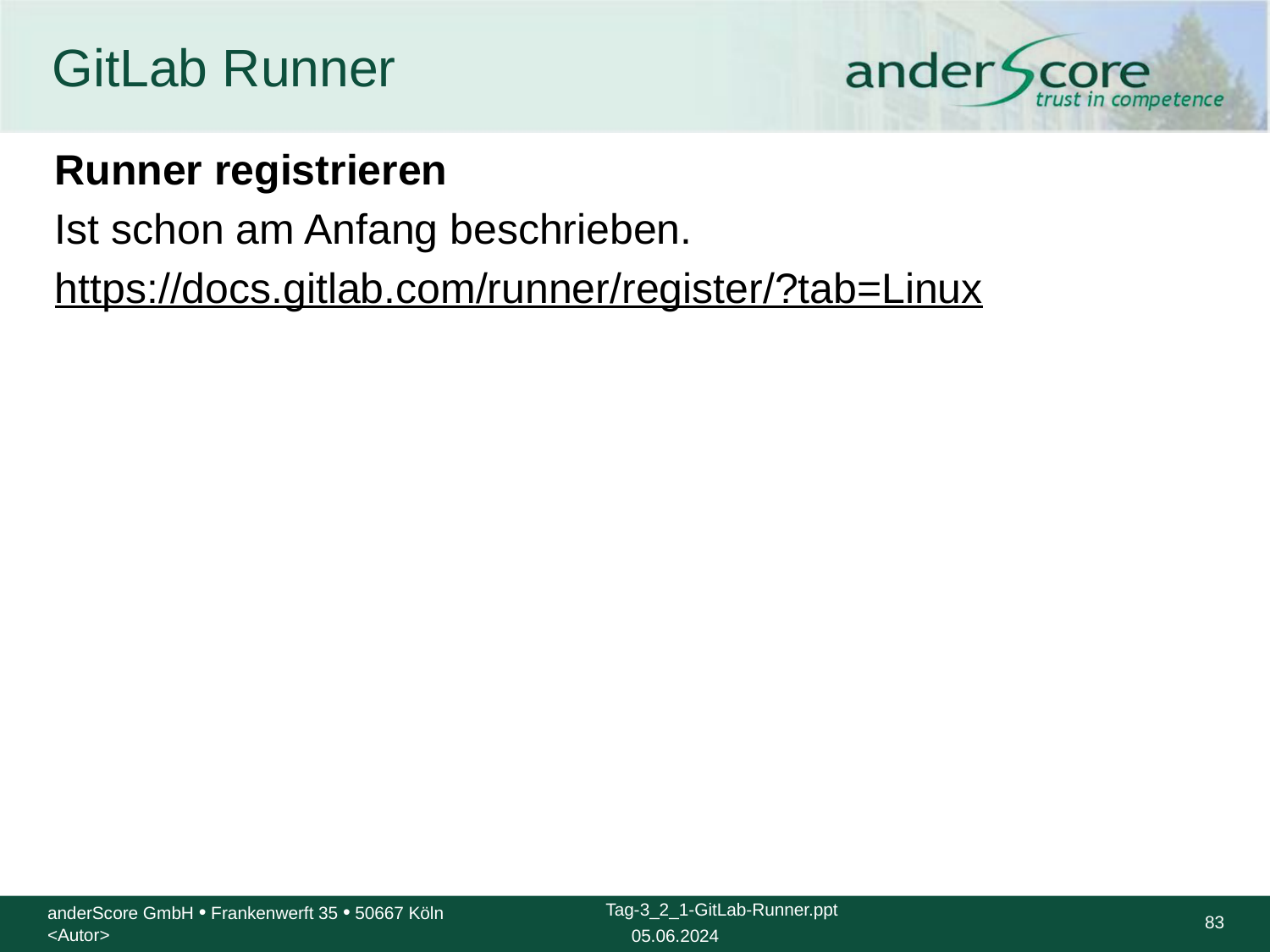

# GitLab Runner
Runner registrieren
Ist schon am Anfang beschrieben.
https://docs.gitlab.com/runner/register/?tab=Linux